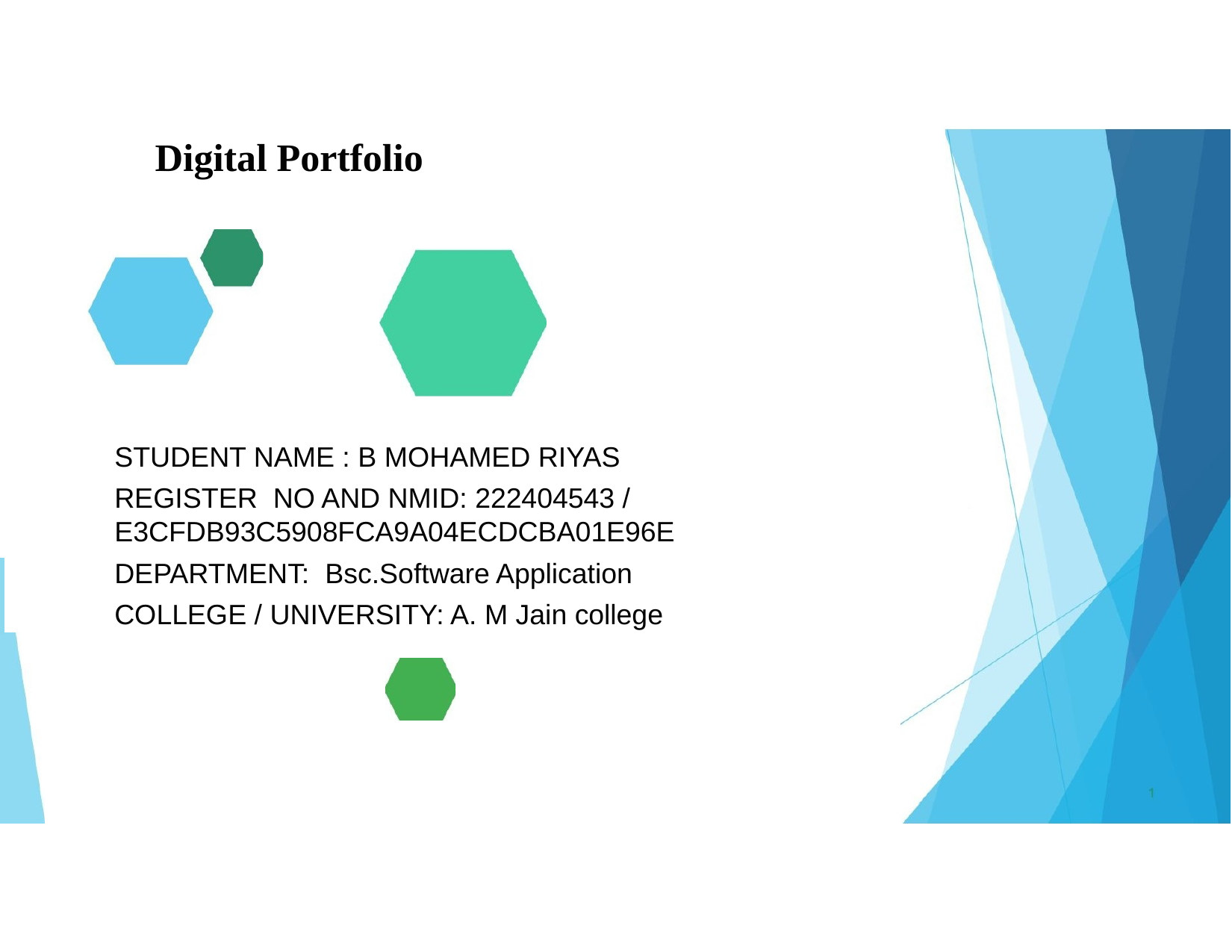

Digital Portfolio

STUDENT NAME : B MOHAMED RIYAS
REGISTER  NO AND NMID: 222404543 / E3CFDB93C5908FCA9A04ECDCBA01E96E
DEPARTMENT:  Bsc.Software Application
COLLEGE / UNIVERSITY: A. M Jain college